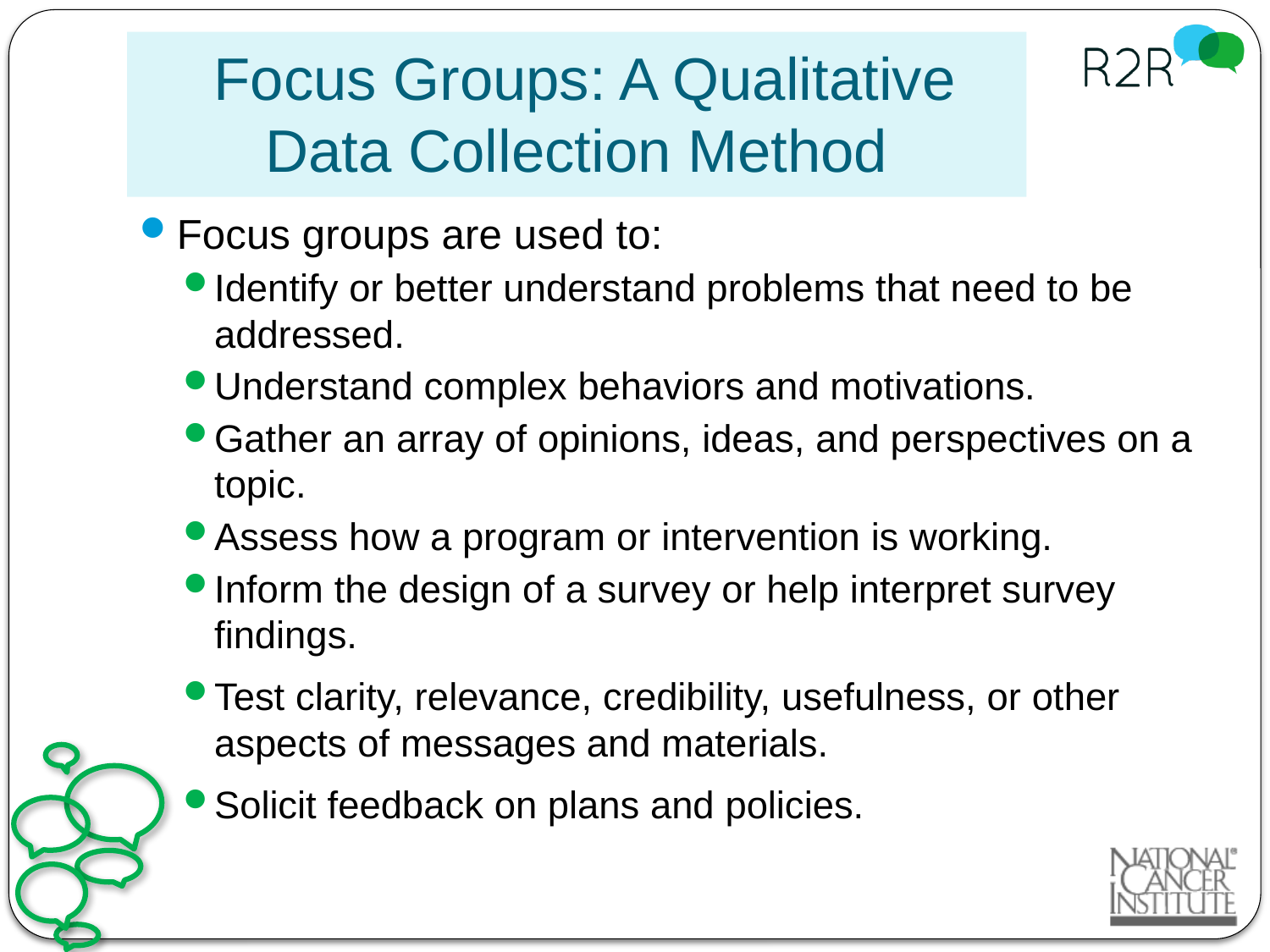

# Focus Groups: A Qualitative Data Collection Method
Focus groups are used to:
Identify or better understand problems that need to be addressed.
Understand complex behaviors and motivations.
Gather an array of opinions, ideas, and perspectives on a topic.
Assess how a program or intervention is working.
Inform the design of a survey or help interpret survey findings.
Test clarity, relevance, credibility, usefulness, or other aspects of messages and materials.
Solicit feedback on plans and policies.